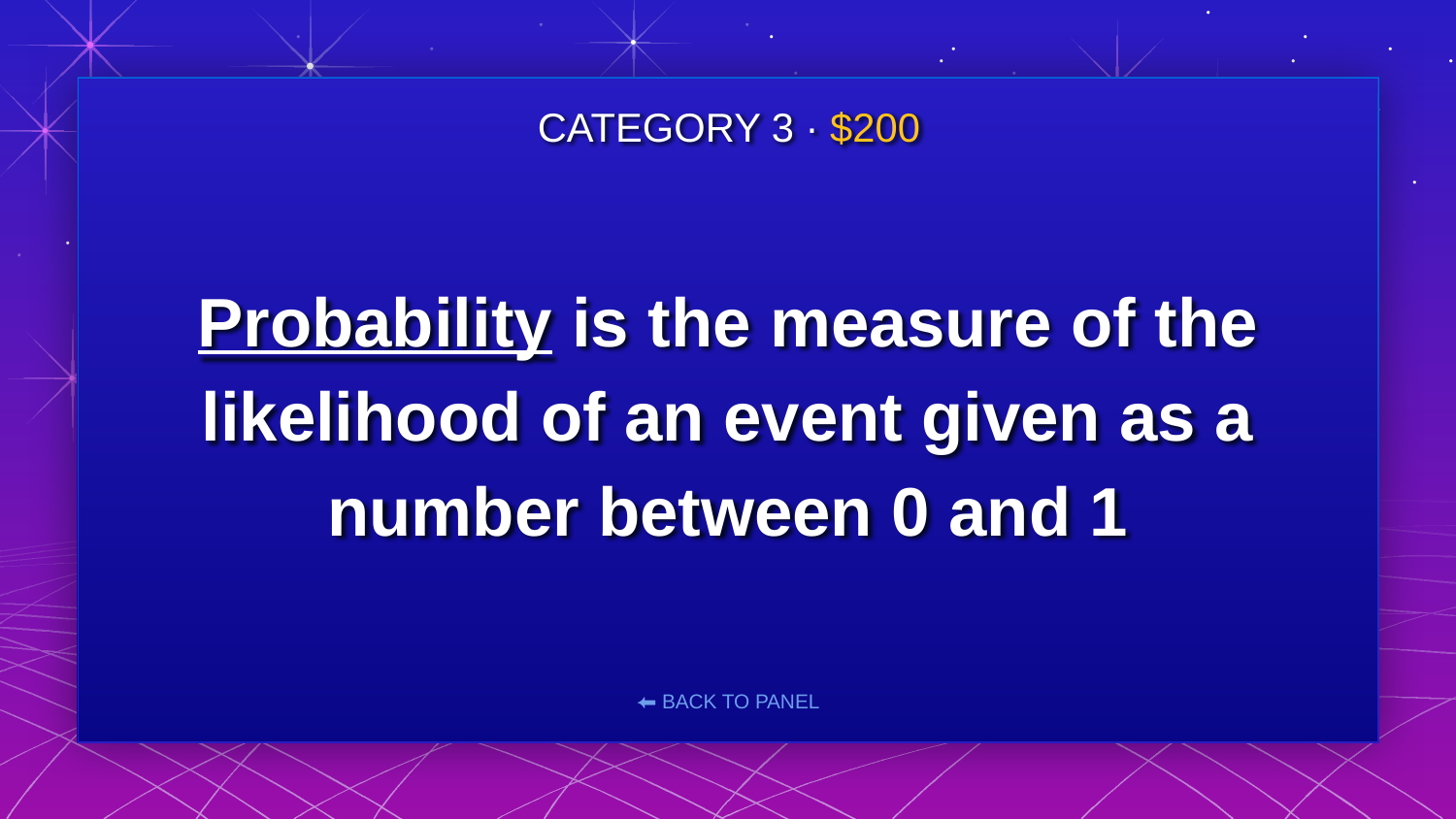

CATEGORY 3 · $200
# Probability is the measure of the likelihood of an event given as a number between 0 and 1